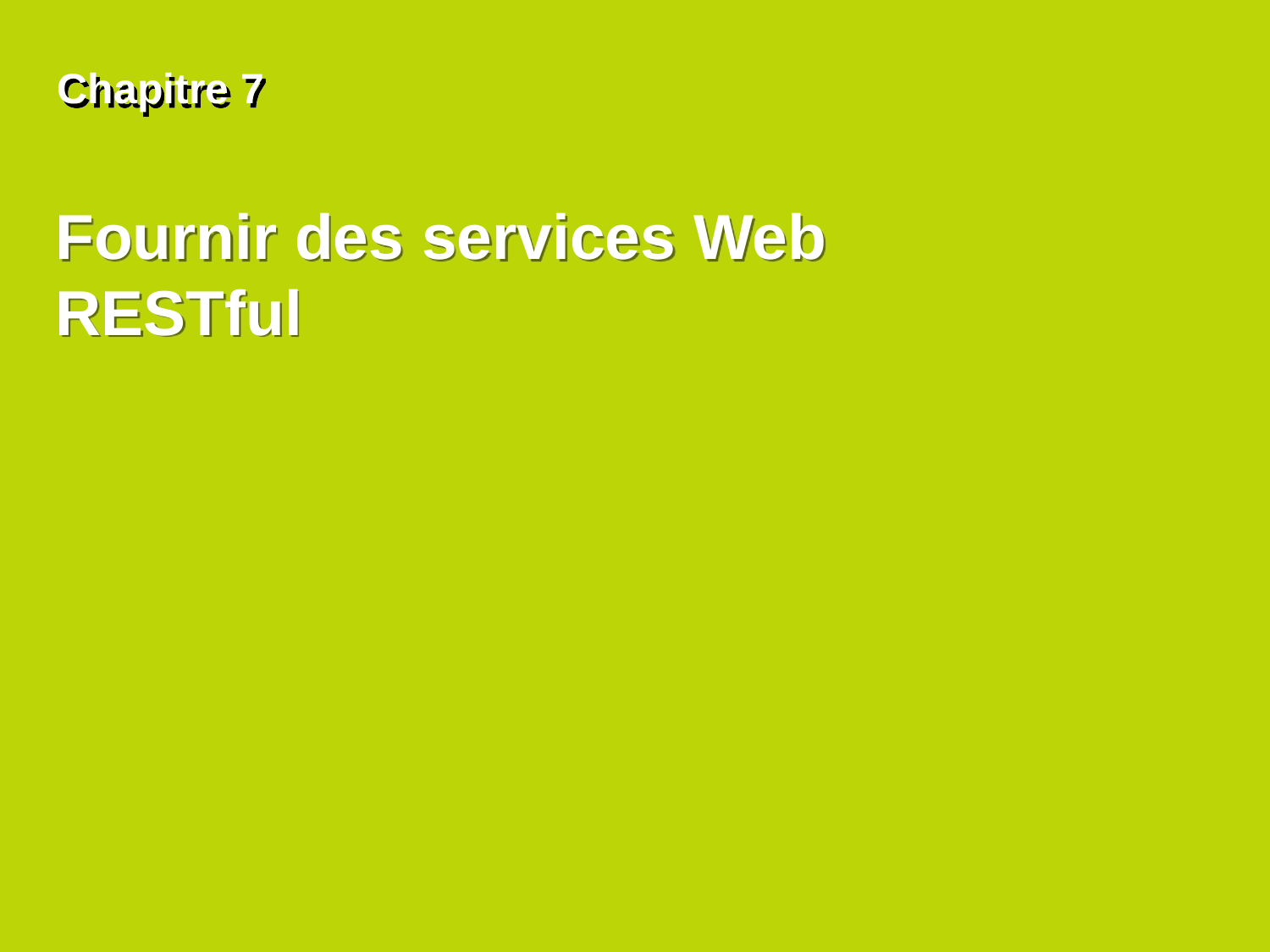

Chapitre 7
# Fournir des services Web RESTful